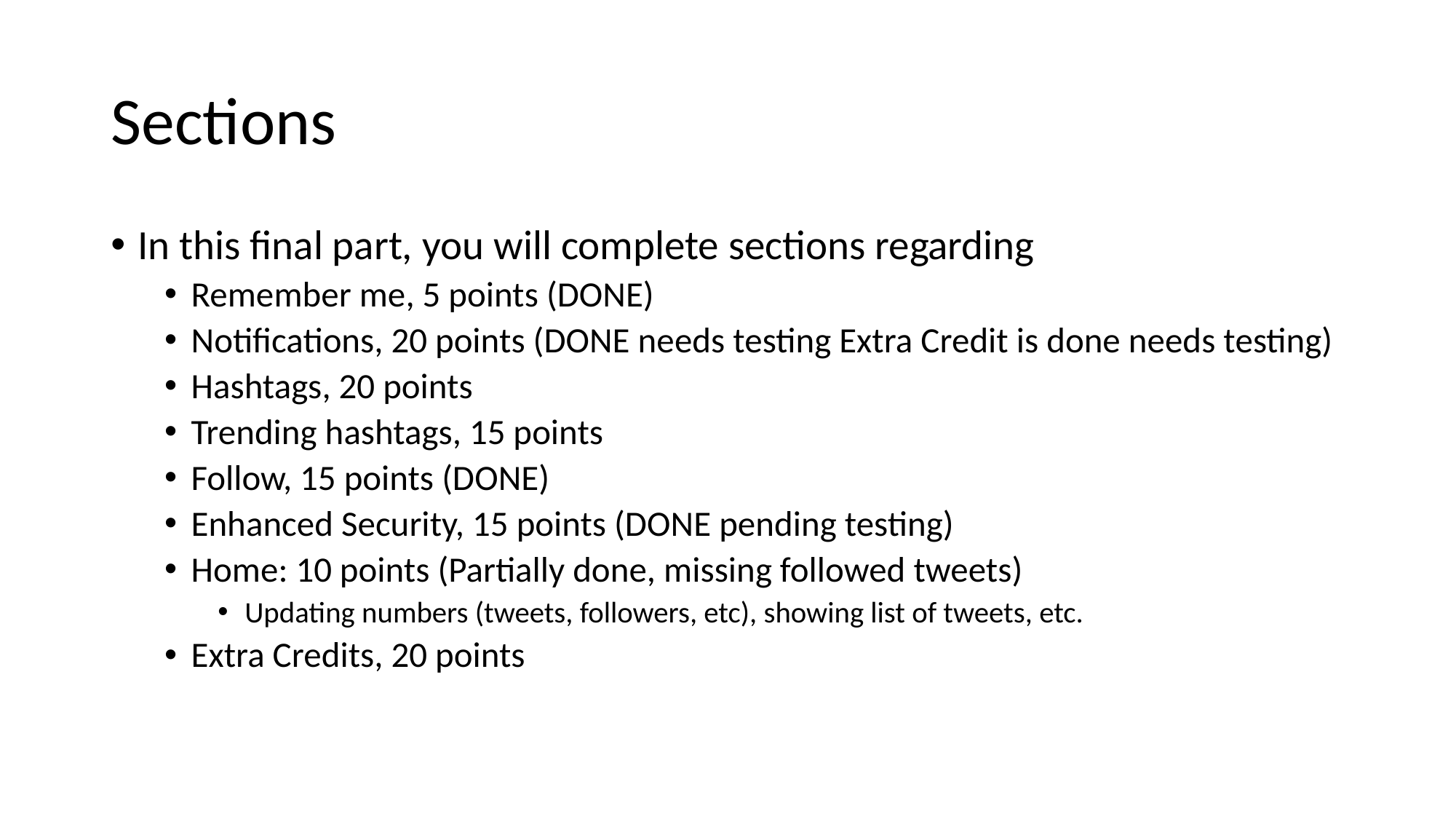

# Sections
In this final part, you will complete sections regarding
Remember me, 5 points (DONE)
Notifications, 20 points (DONE needs testing Extra Credit is done needs testing)
Hashtags, 20 points
Trending hashtags, 15 points
Follow, 15 points (DONE)
Enhanced Security, 15 points (DONE pending testing)
Home: 10 points (Partially done, missing followed tweets)
Updating numbers (tweets, followers, etc), showing list of tweets, etc.
Extra Credits, 20 points